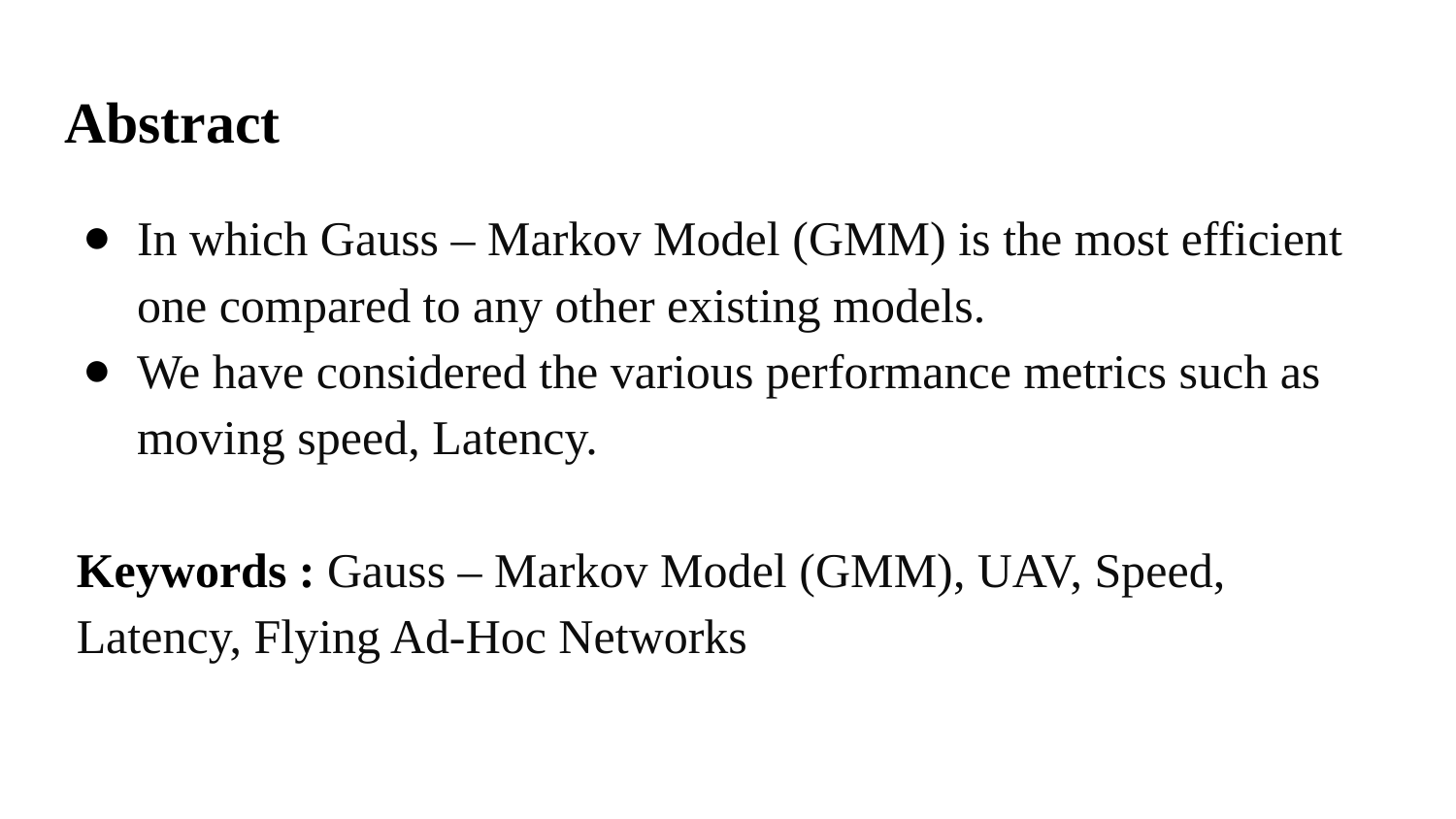

# Abstract

In which Gauss – Markov Model (GMM) is the most efficient one compared to any other existing models.
We have considered the various performance metrics such as moving speed, Latency.

Keywords : Gauss – Markov Model (GMM), UAV, Speed, Latency, Flying Ad-Hoc Networks